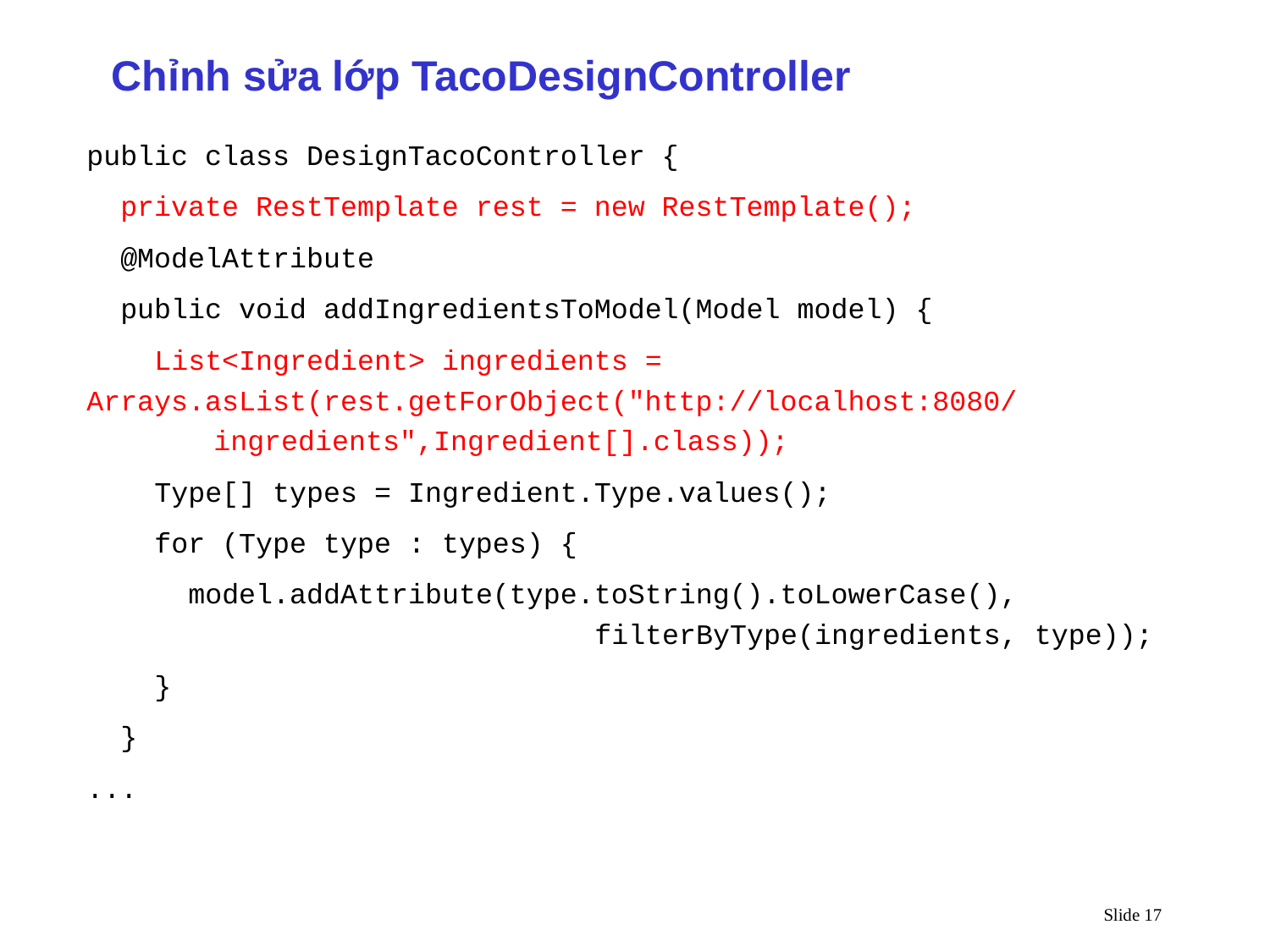

Chỉnh sửa lớp TacoDesignController
public class DesignTacoController {
  private RestTemplate rest = new RestTemplate();
  @ModelAttribute
  public void addIngredientsToModel(Model model) {
    List<Ingredient> ingredients = 	Arrays.asList(rest.getForObject("http://localhost:8080/		ingredients",Ingredient[].class));
    Type[] types = Ingredient.Type.values();
    for (Type type : types) {
      model.addAttribute(type.toString().toLowerCase(), 					filterByType(ingredients, type));
    }
  }
...

Slide 17